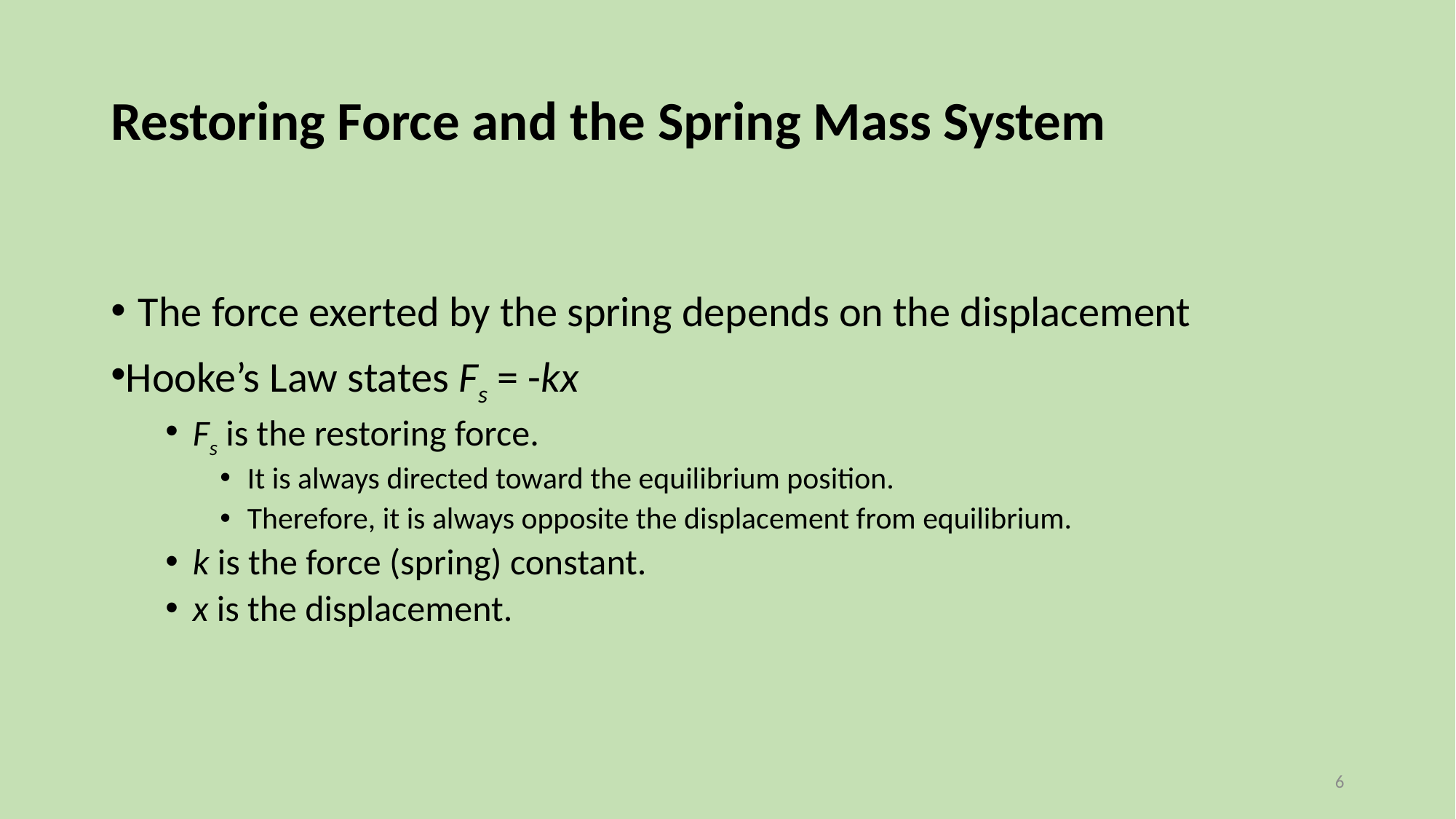

# Restoring Force and the Spring Mass System

The force exerted by the spring depends on the displacement
Hooke’s Law states Fs = -kx
Fs is the restoring force.
It is always directed toward the equilibrium position.
Therefore, it is always opposite the displacement from equilibrium.
k is the force (spring) constant.
x is the displacement.

6